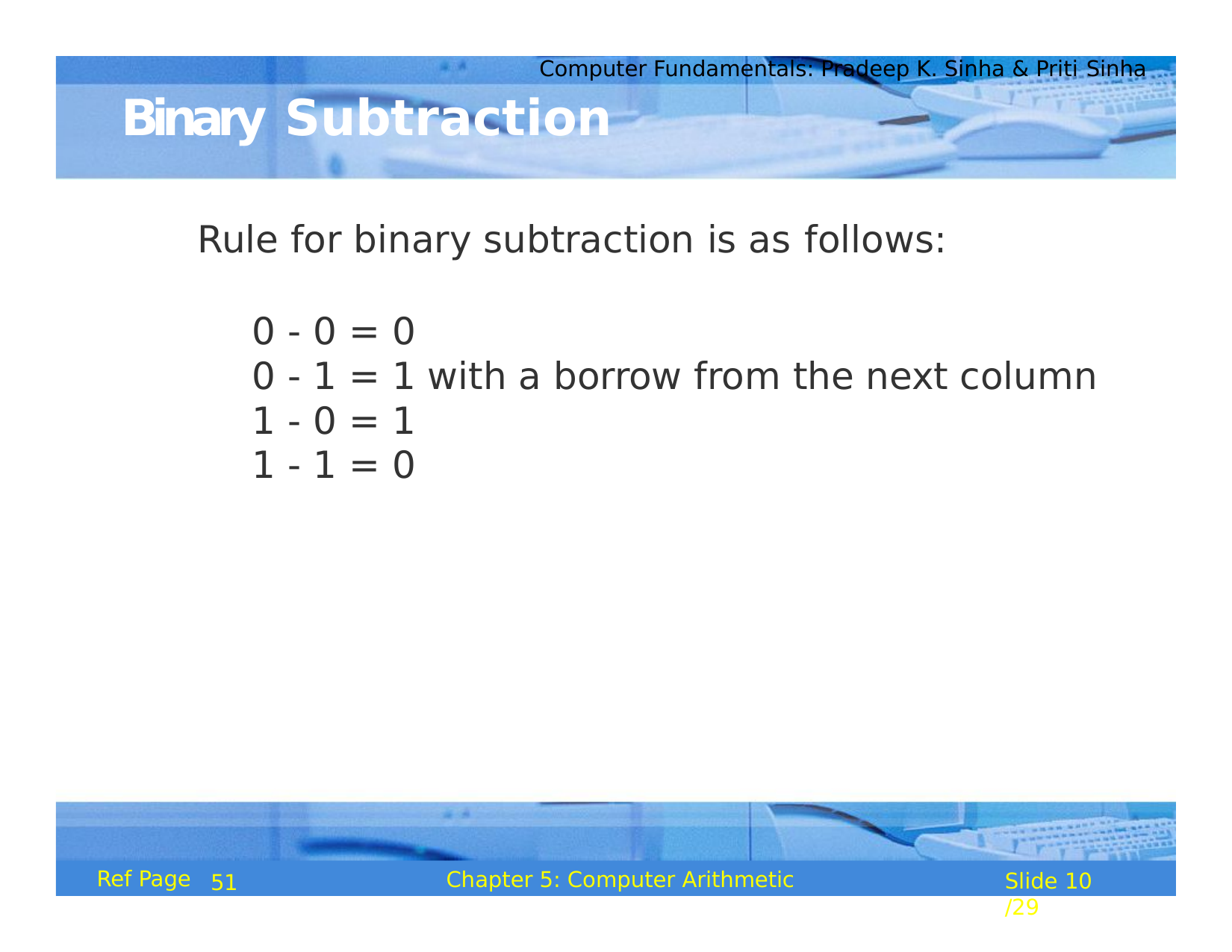

Computer Fundamentals: Pradeep K. Sinha & Priti Sinha
# Binary Subtraction
Rule for binary subtraction is as follows:

0 - 0 = 0
0 - 1 = 1 with a borrow from the next column  1 - 0 = 1
1 - 1 = 0

Ref Page
Chapter 5: Computer Arithmetic
Slide 10/29
51